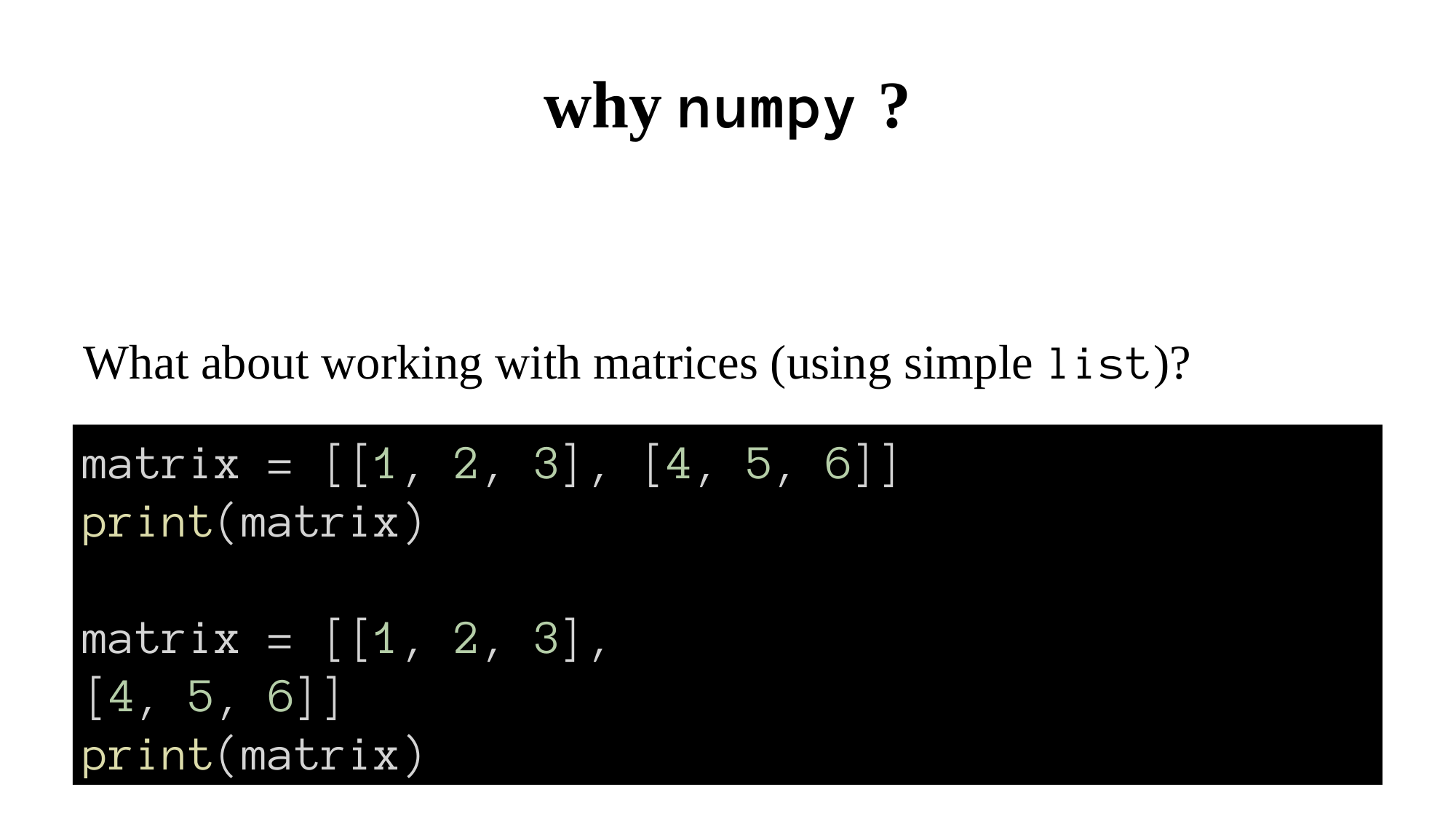

# why numpy ?
What about working with matrices (using simple list)?
matrix = [[1, 2, 3], [4, 5, 6]]
print(matrix)

matrix = [[1, 2, 3],
[4, 5, 6]]
print(matrix)